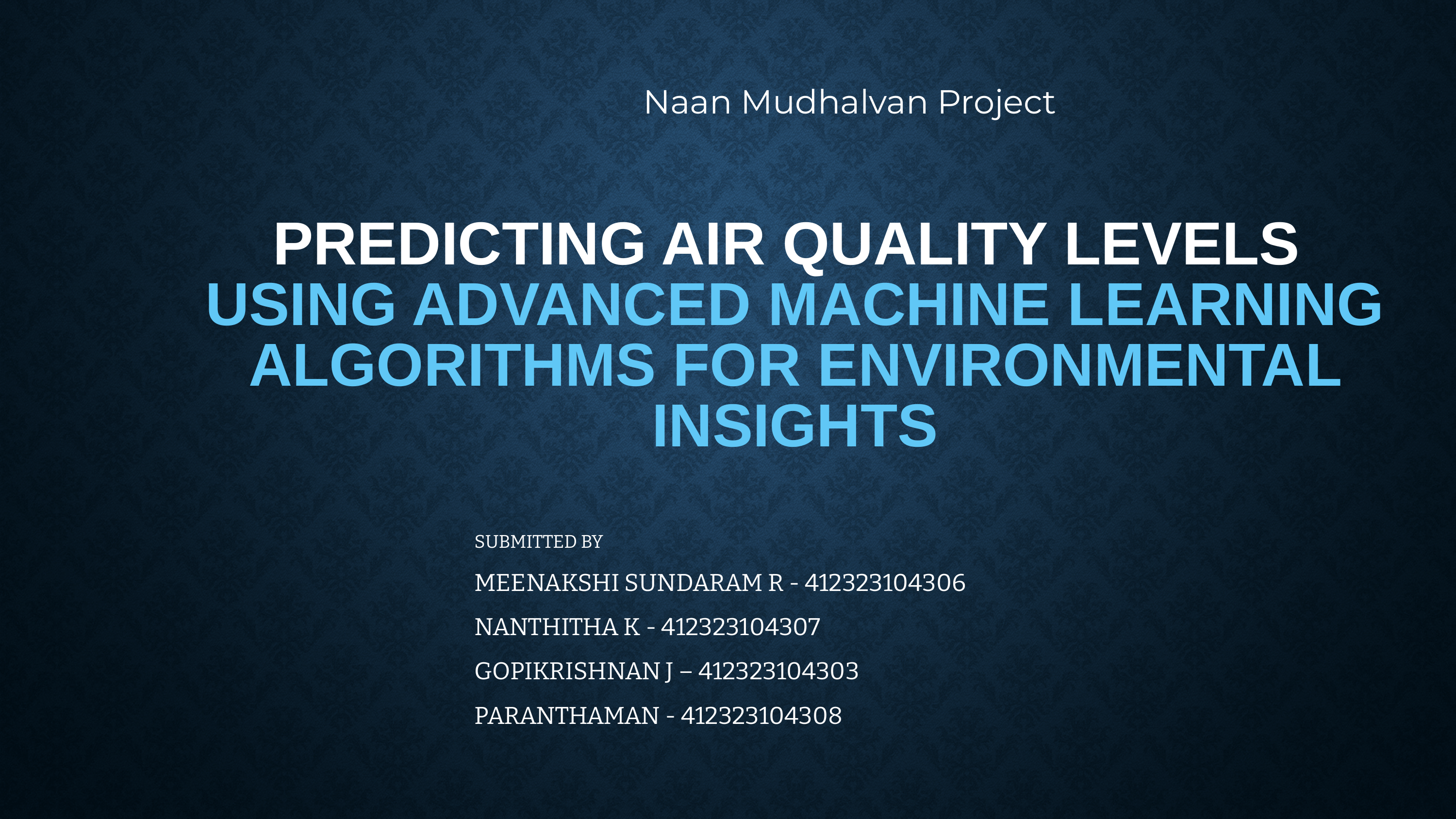

Naan Mudhalvan Project
PREDICTING AIR QUALITY LEVELS
USING ADVANCED MACHINE LEARNING ALGORITHMS FOR ENVIRONMENTAL INSIGHTS
SUBMITTED BY
MEENAKSHI SUNDARAM R - 412323104306
NANTHITHA K - 412323104307
GOPIKRISHNAN J – 412323104303
PARANTHAMAN - 412323104308